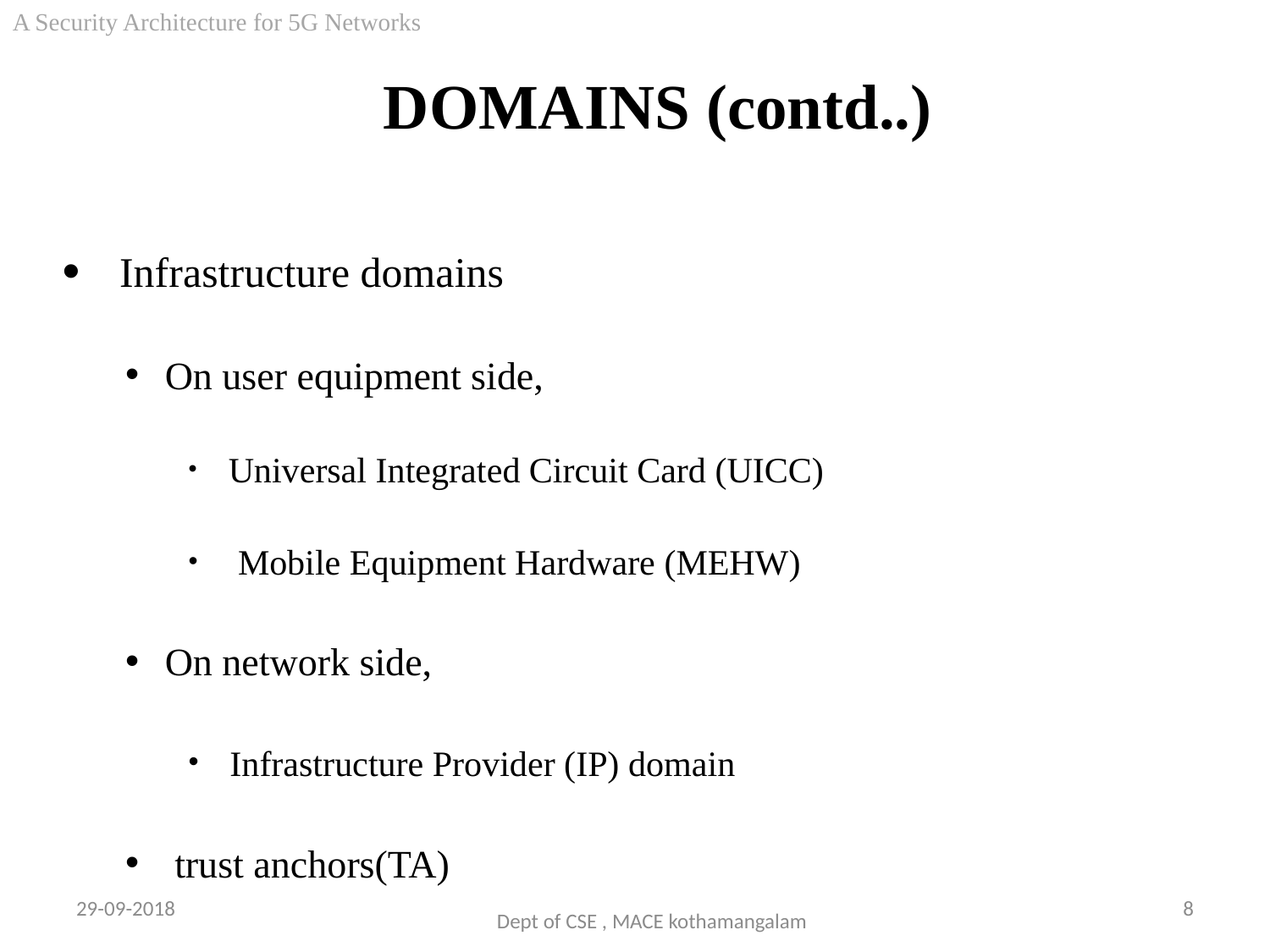

A Security Architecture for 5G Networks
# DOMAINS (contd..)
 Infrastructure domains
On user equipment side,
 Universal Integrated Circuit Card (UICC)
  Mobile Equipment Hardware (MEHW)
On network side,
 Infrastructure Provider (IP) domain
 trust anchors(TA)

29-09-2018
8
Dept of CSE , MACE kothamangalam